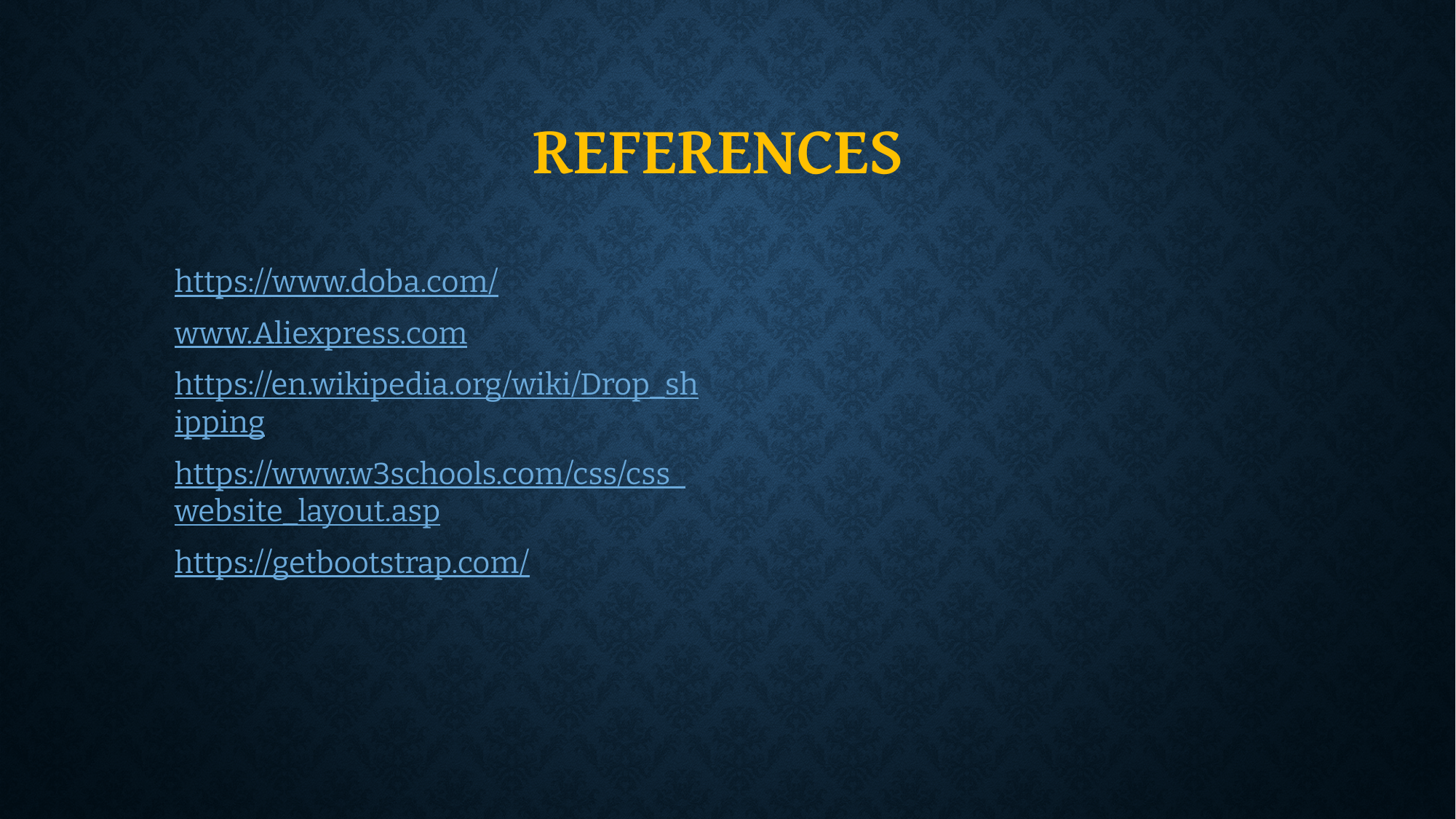

# References
https://www.doba.com/
www.Aliexpress.com
https://en.wikipedia.org/wiki/Drop_shipping
https://www.w3schools.com/css/css_website_layout.asp
https://getbootstrap.com/